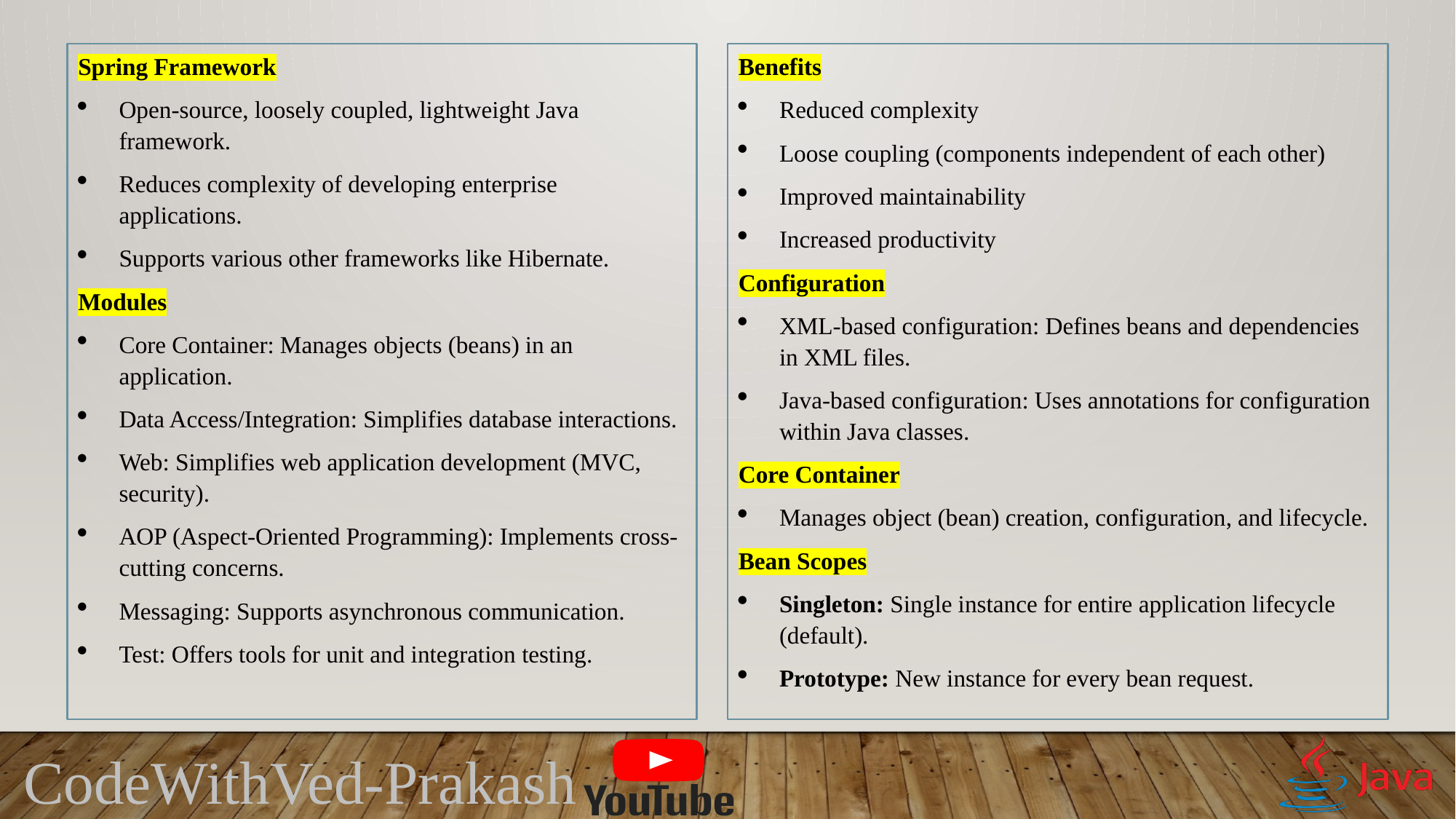

Spring Framework
Open-source, loosely coupled, lightweight Java framework.
Reduces complexity of developing enterprise applications.
Supports various other frameworks like Hibernate.
Modules
Core Container: Manages objects (beans) in an application.
Data Access/Integration: Simplifies database interactions.
Web: Simplifies web application development (MVC, security).
AOP (Aspect-Oriented Programming): Implements cross-cutting concerns.
Messaging: Supports asynchronous communication.
Test: Offers tools for unit and integration testing.

Benefits
Reduced complexity
Loose coupling (components independent of each other)
Improved maintainability
Increased productivity
Configuration
XML-based configuration: Defines beans and dependencies in XML files.
Java-based configuration: Uses annotations for configuration within Java classes.
Core Container
Manages object (bean) creation, configuration, and lifecycle.
Bean Scopes
Singleton: Single instance for entire application lifecycle (default).
Prototype: New instance for every bean request.